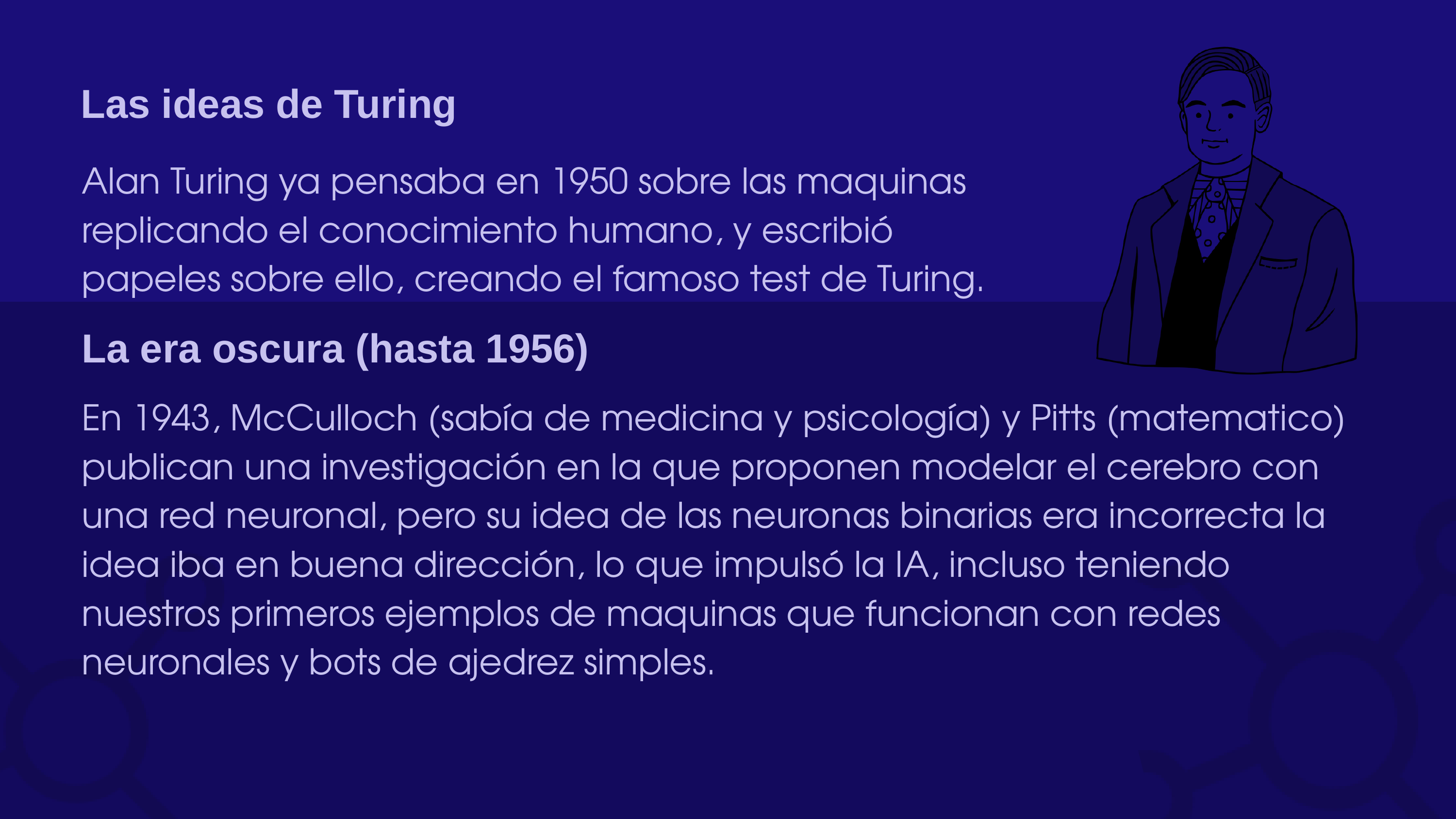

Las ideas de Turing
Alan Turing ya pensaba en 1950 sobre las maquinas replicando el conocimiento humano, y escribió papeles sobre ello, creando el famoso test de Turing.

La era oscura (hasta 1956)
En 1943, McCulloch (sabía de medicina y psicología) y Pitts (matematico) publican una investigación en la que proponen modelar el cerebro con una red neuronal, pero su idea de las neuronas binarias era incorrecta la idea iba en buena dirección, lo que impulsó la IA, incluso teniendo nuestros primeros ejemplos de maquinas que funcionan con redes neuronales y bots de ajedrez simples.